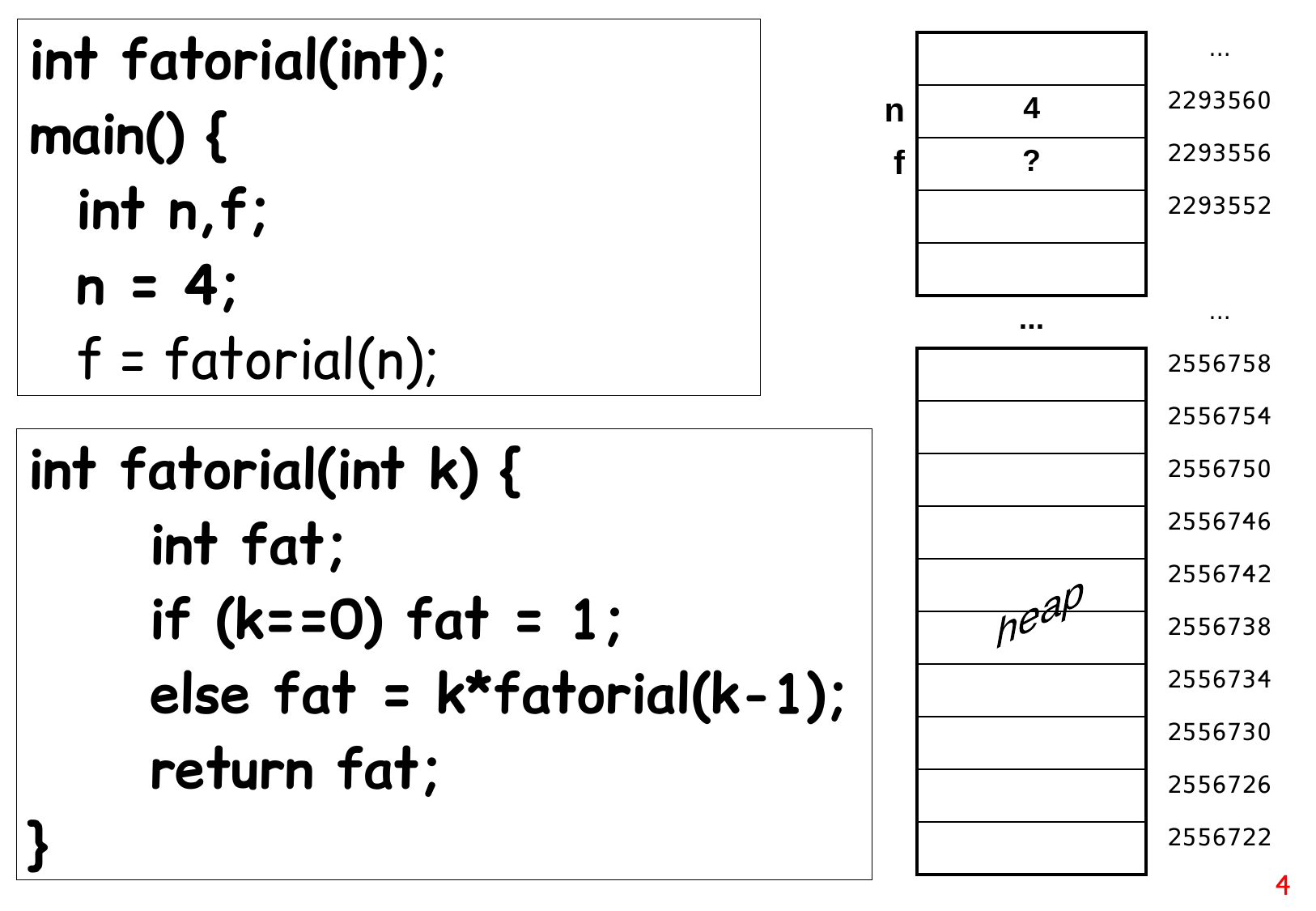

int fatorial(int);
main() {
  int n,f;
  n = 4;
  f = fatorial(n);
|  |  | ... |
| --- | --- | --- |
| n | 4 | 2293560 |
| f | ? | 2293556 |
|  |  | 2293552 |
|  |  |  |
|  | ... | ... |
|  |  | 2556758 |
|  |  | 2556754 |
|  |  | 2556750 |
|  |  | 2556746 |
|  |  | 2556742 |
|  |  | 2556738 |
|  |  | 2556734 |
|  |  | 2556730 |
|  |  | 2556726 |
|  |  | 2556722 |
int fatorial(int k) {
	int fat;
	if (k==0) fat = 1;
	else fat = k*fatorial(k-1);
  	return fat;
}
heap
4